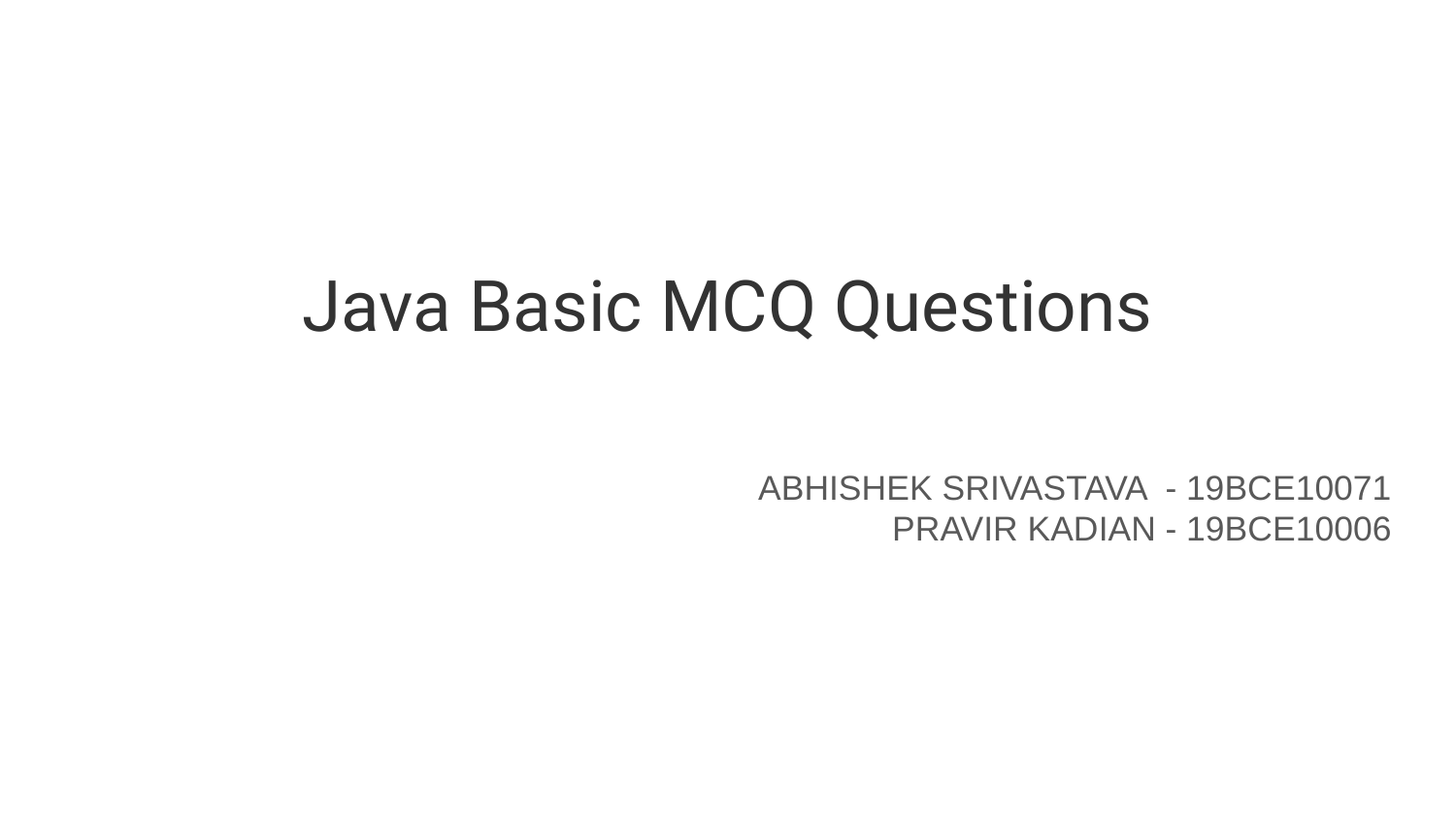

# Java Basic MCQ Questions

ABHISHEK SRIVASTAVA  - 19BCE10071
PRAVIR KADIAN - 19BCE10006